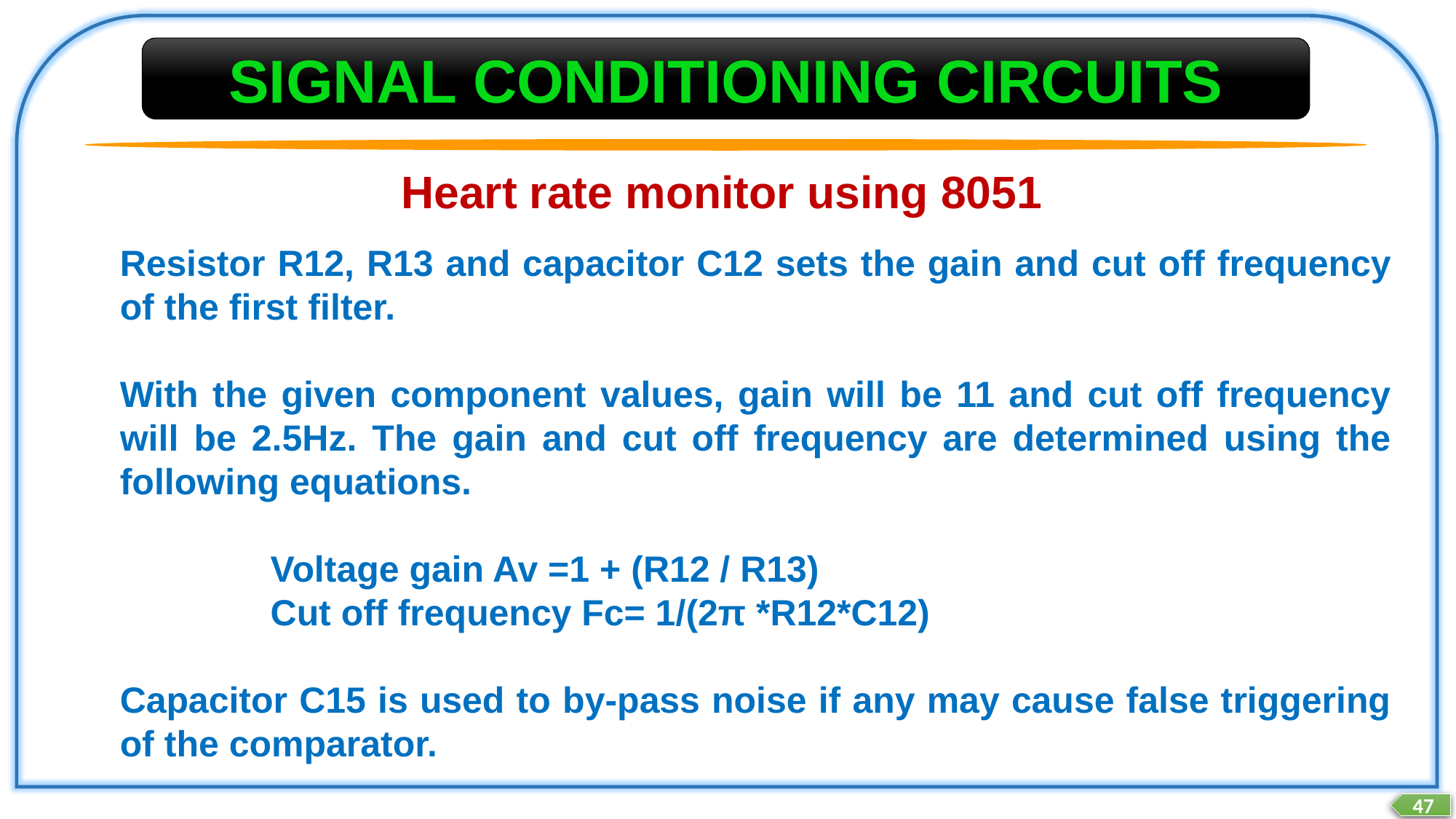

SIGNAL CONDITIONING CIRCUITS

Heart rate monitor using 8051

Resistor R12, R13 and capacitor C12 sets the gain and cut off frequency of the first filter.

With the given component values, gain will be 11 and cut off frequency will be 2.5Hz. The gain and cut off frequency are determined using the following equations.

Voltage gain Av =1 + (R12 / R13)
Cut off frequency Fc= 1/(2π *R12*C12)

Capacitor C15 is used to by-pass noise if any may cause false triggering of the comparator.
47